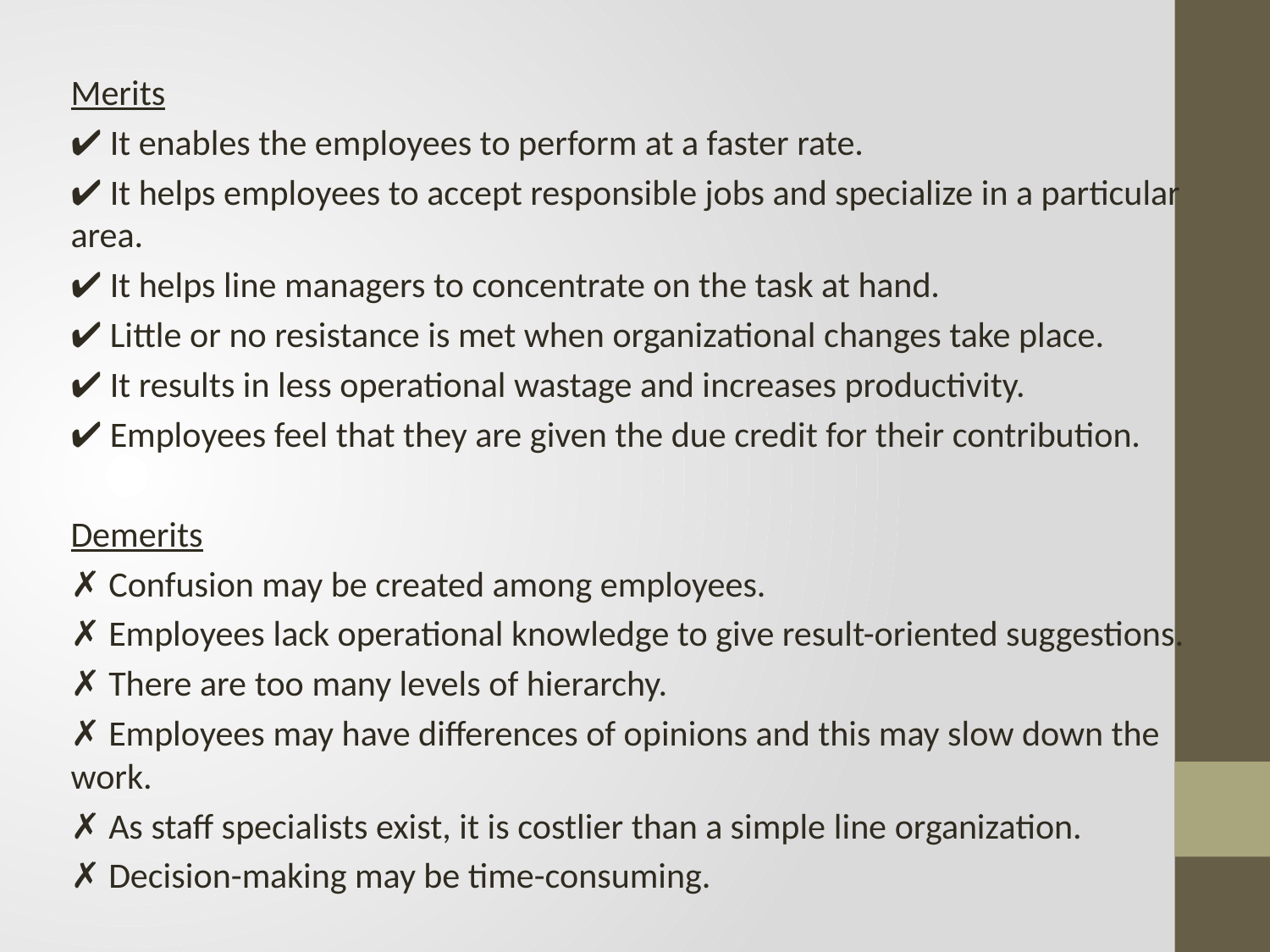

Merits
✔ It enables the employees to perform at a faster rate.
✔ It helps employees to accept responsible jobs and specialize in a particular area.
✔ It helps line managers to concentrate on the task at hand.
✔ Little or no resistance is met when organizational changes take place.
✔ It results in less operational wastage and increases productivity.
✔ Employees feel that they are given the due credit for their contribution.

Demerits
✗ Confusion may be created among employees.
✗ Employees lack operational knowledge to give result-oriented suggestions.
✗ There are too many levels of hierarchy.
✗ Employees may have differences of opinions and this may slow down the work.
✗ As staff specialists exist, it is costlier than a simple line organization.
✗ Decision-making may be time-consuming.